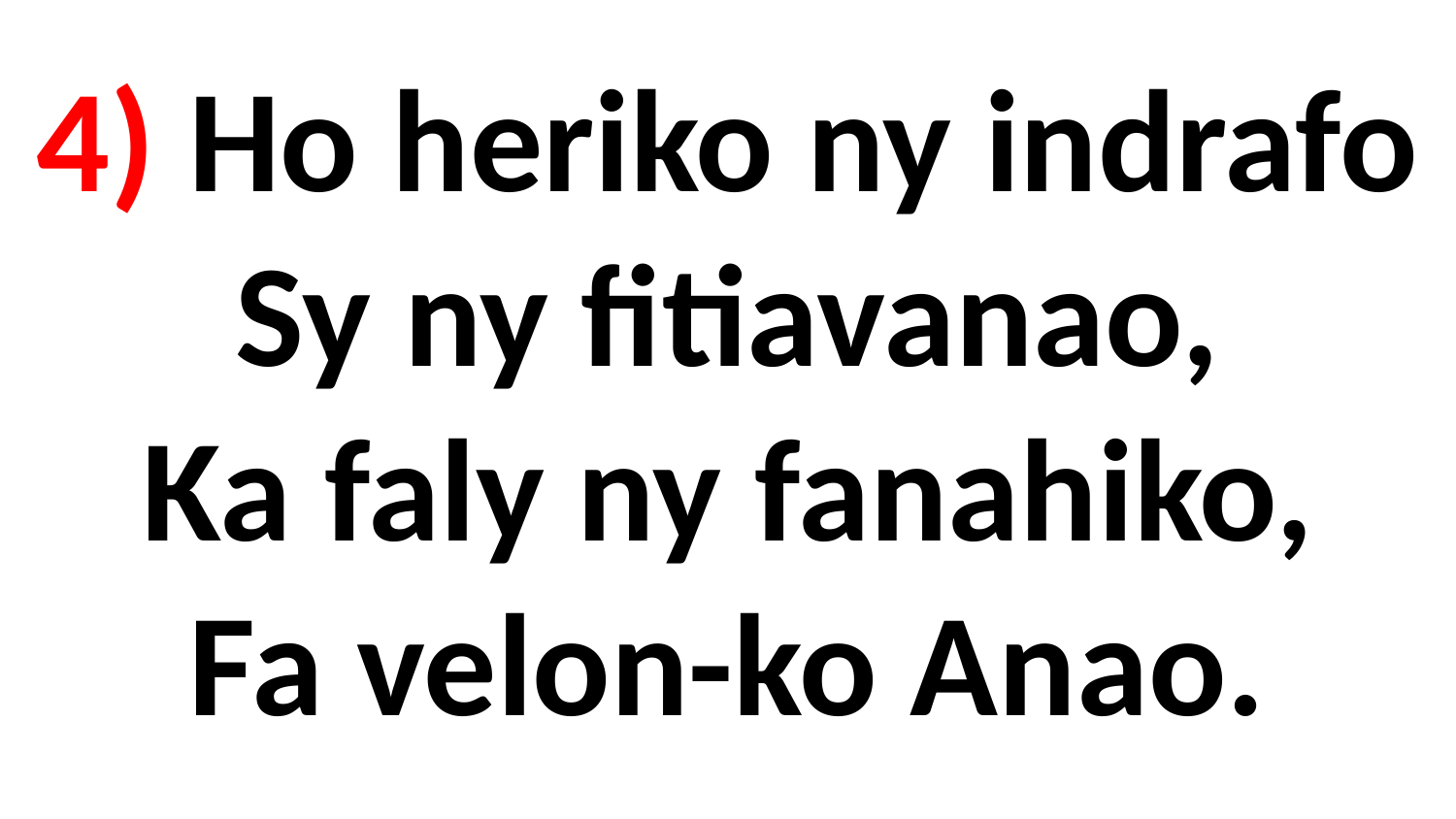

# 4) Ho heriko ny indrafo Sy ny fitiavanao, Ka faly ny fanahiko, Fa velon-ko Anao.